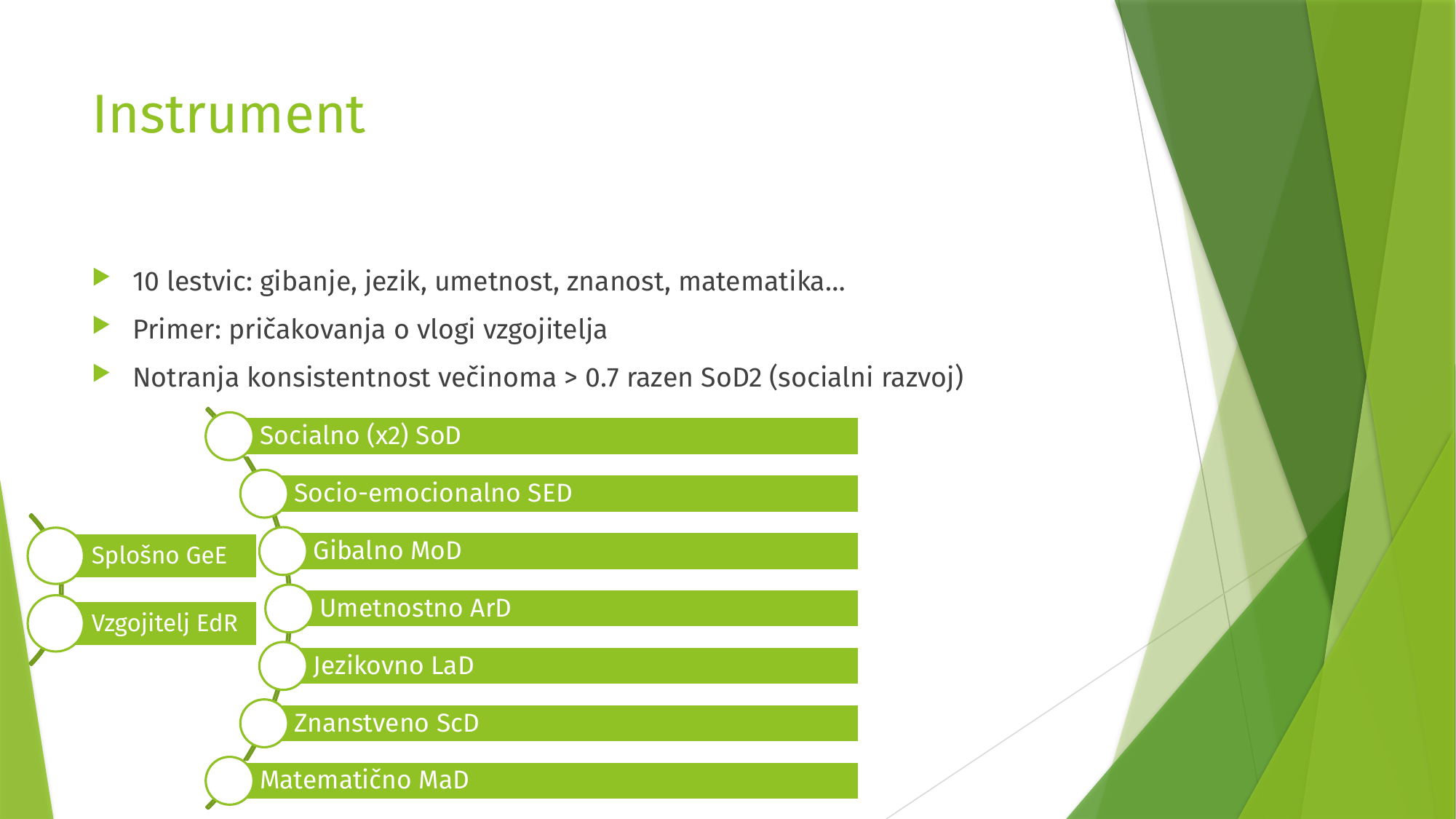

# Instrument
10 lestvic: gibanje, jezik, umetnost, znanost, matematika…
Primer: pričakovanja o vlogi vzgojitelja
Notranja konsistentnost večinoma > 0.7 razen SoD2 (socialni razvoj)

Socialno (x2) SoD
Socio-emocionalno SED
Gibalno MoD
Umetnostno ArD
Jezikovno LaD
Znanstveno ScD
Matematično MaD
Splošno GeE
Vzgojitelj EdR